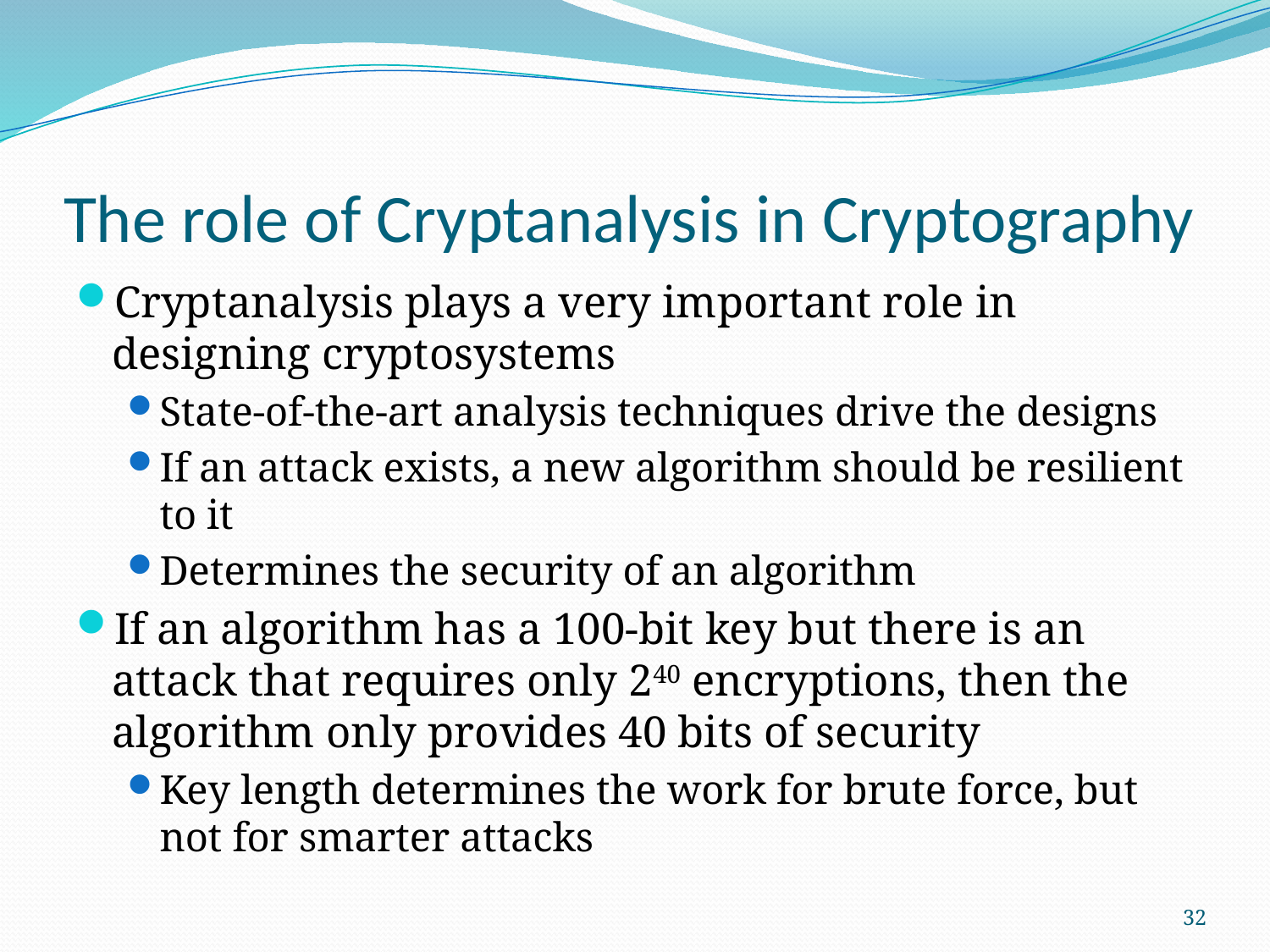

# The role of Cryptanalysis in Cryptography
Cryptanalysis plays a very important role in designing cryptosystems
State-of-the-art analysis techniques drive the designs
If an attack exists, a new algorithm should be resilient to it
Determines the security of an algorithm
If an algorithm has a 100-bit key but there is an attack that requires only 240 encryptions, then the algorithm only provides 40 bits of security
Key length determines the work for brute force, but not for smarter attacks

32